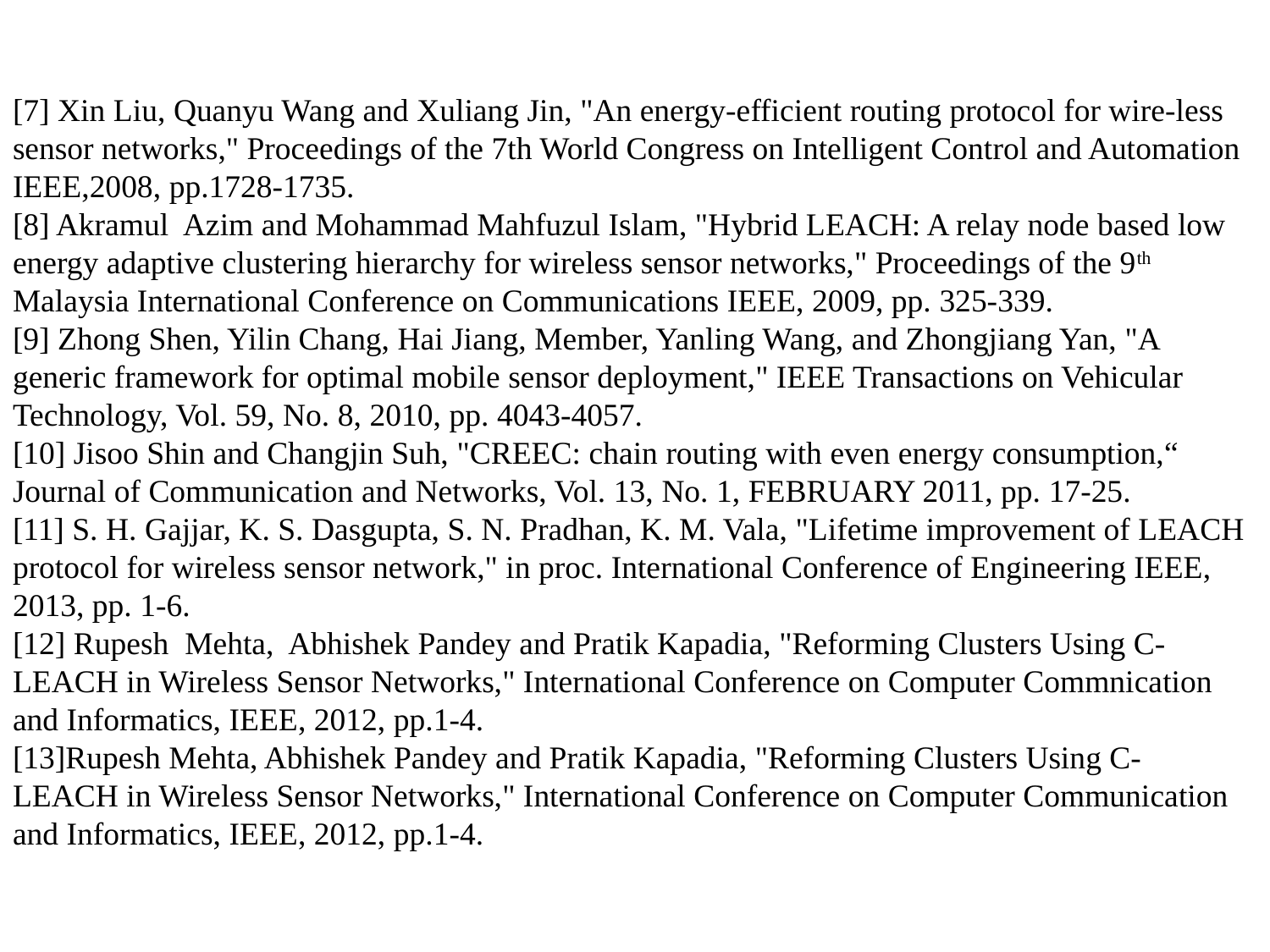

# [7] Xin Liu, Quanyu Wang and Xuliang Jin, "An energy-efficient routing protocol for wire-less sensor networks," Proceedings of the 7th World Congress on Intelligent Control and Automation IEEE,2008, pp.1728-1735. [8] Akramul  Azim and Mohammad Mahfuzul Islam, "Hybrid LEACH: A relay node based low energy adaptive clustering hierarchy for wireless sensor networks," Proceedings of the 9th Malaysia International Conference on Communications IEEE, 2009, pp. 325-339. [9] Zhong Shen, Yilin Chang, Hai Jiang, Member, Yanling Wang, and Zhongjiang Yan, "A generic framework for optimal mobile sensor deployment," IEEE Transactions on Vehicular Technology, Vol. 59, No. 8, 2010, pp. 4043-4057. [10] Jisoo Shin and Changjin Suh, "CREEC: chain routing with even energy consumption,“ Journal of Communication and Networks, Vol. 13, No. 1, FEBRUARY 2011, pp. 17-25. [11] S. H. Gajjar, K. S. Dasgupta, S. N. Pradhan, K. M. Vala, "Lifetime improvement of LEACH protocol for wireless sensor network," in proc. International Conference of Engineering IEEE, 2013, pp. 1-6. [12] Rupesh  Mehta,  Abhishek Pandey and Pratik Kapadia, "Reforming Clusters Using C-LEACH in Wireless Sensor Networks," International Conference on Computer Commnication and Informatics, IEEE, 2012, pp.1-4. [13]Rupesh Mehta, Abhishek Pandey and Pratik Kapadia, "Reforming Clusters Using C- LEACH in Wireless Sensor Networks," International Conference on Computer Communication and Informatics, IEEE, 2012, pp.1-4.